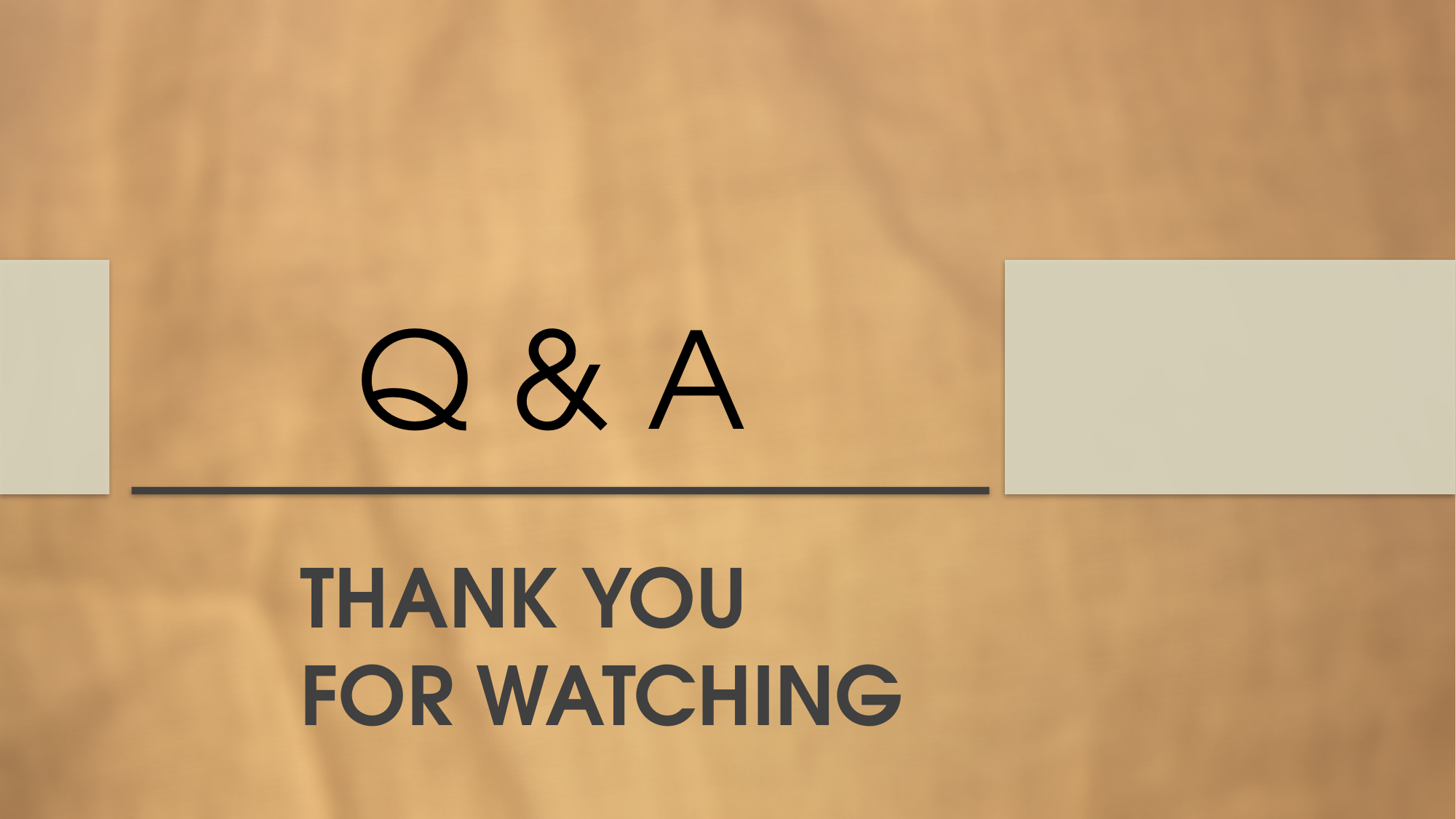

Q & A

THANK YOU
FOR WATCHING